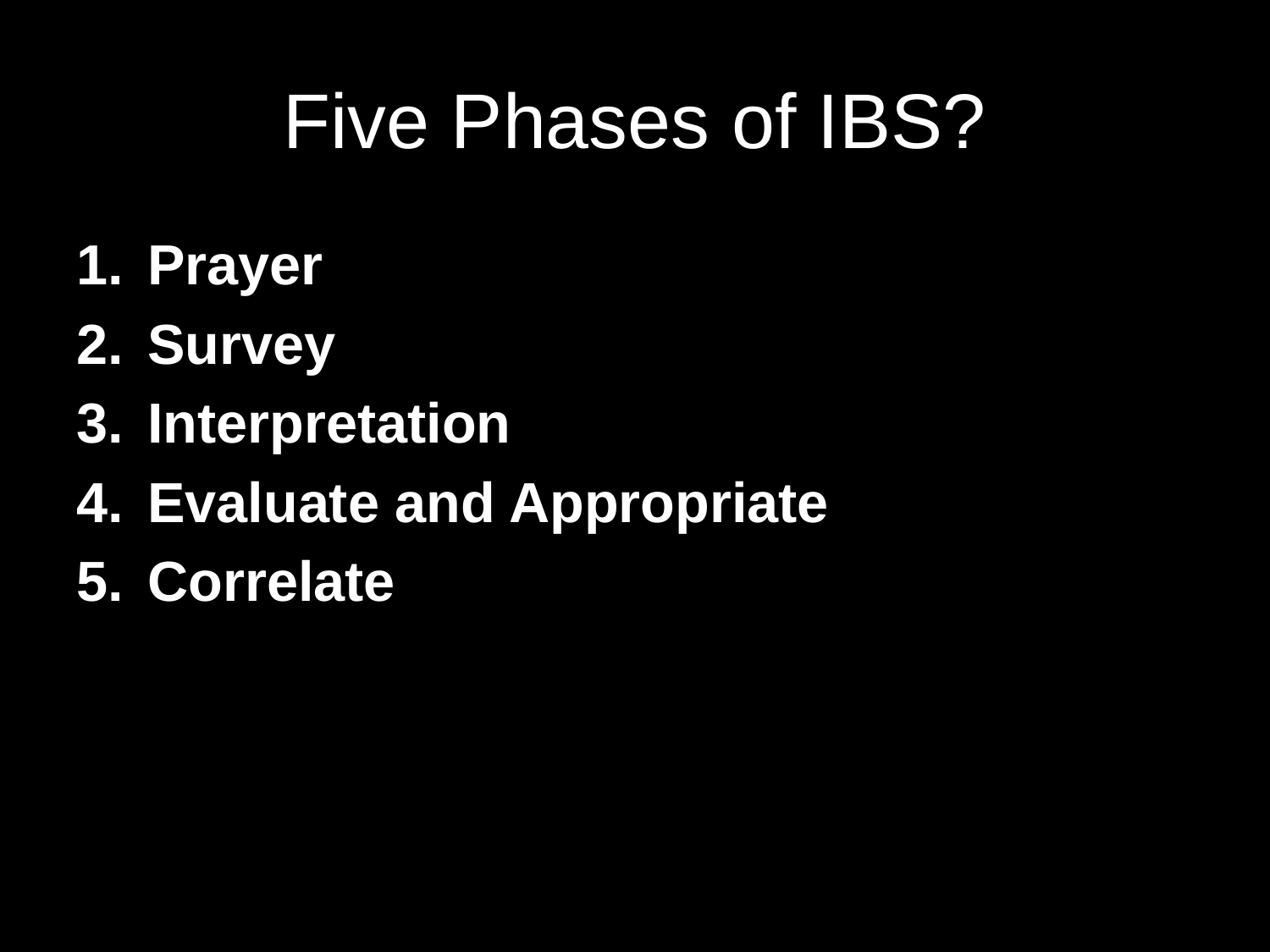

# Five Phases of IBS?
Prayer
Survey
Interpretation
Evaluate and Appropriate
Correlate